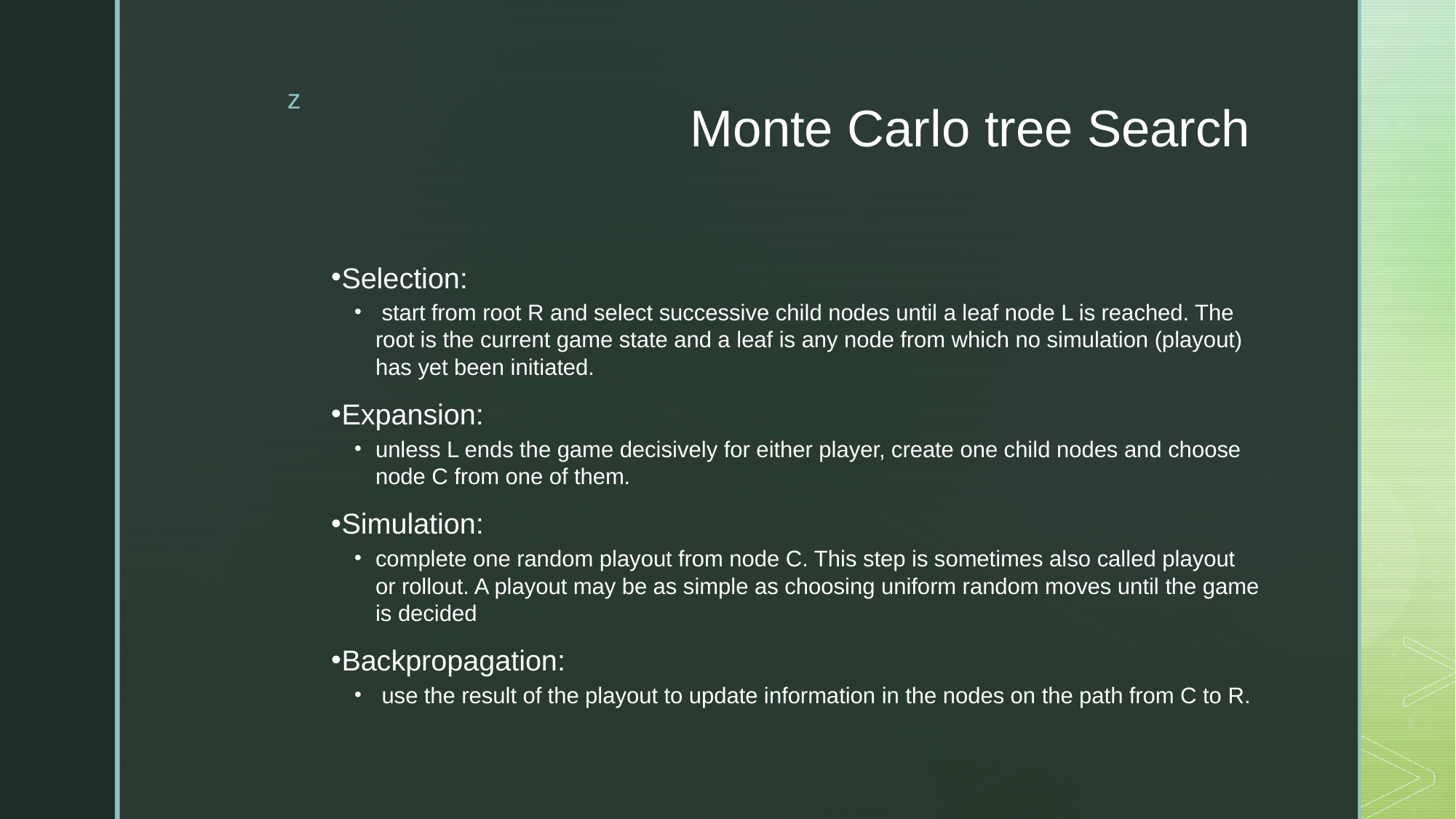

# Monte Carlo tree Search
Selection:
 start from root R and select successive child nodes until a leaf node L is reached. The root is the current game state and a leaf is any node from which no simulation (playout) has yet been initiated.
Expansion:
unless L ends the game decisively for either player, create one child nodes and choose node C from one of them.
Simulation:
complete one random playout from node C. This step is sometimes also called playout or rollout. A playout may be as simple as choosing uniform random moves until the game is decided
Backpropagation:
 use the result of the playout to update information in the nodes on the path from C to R.